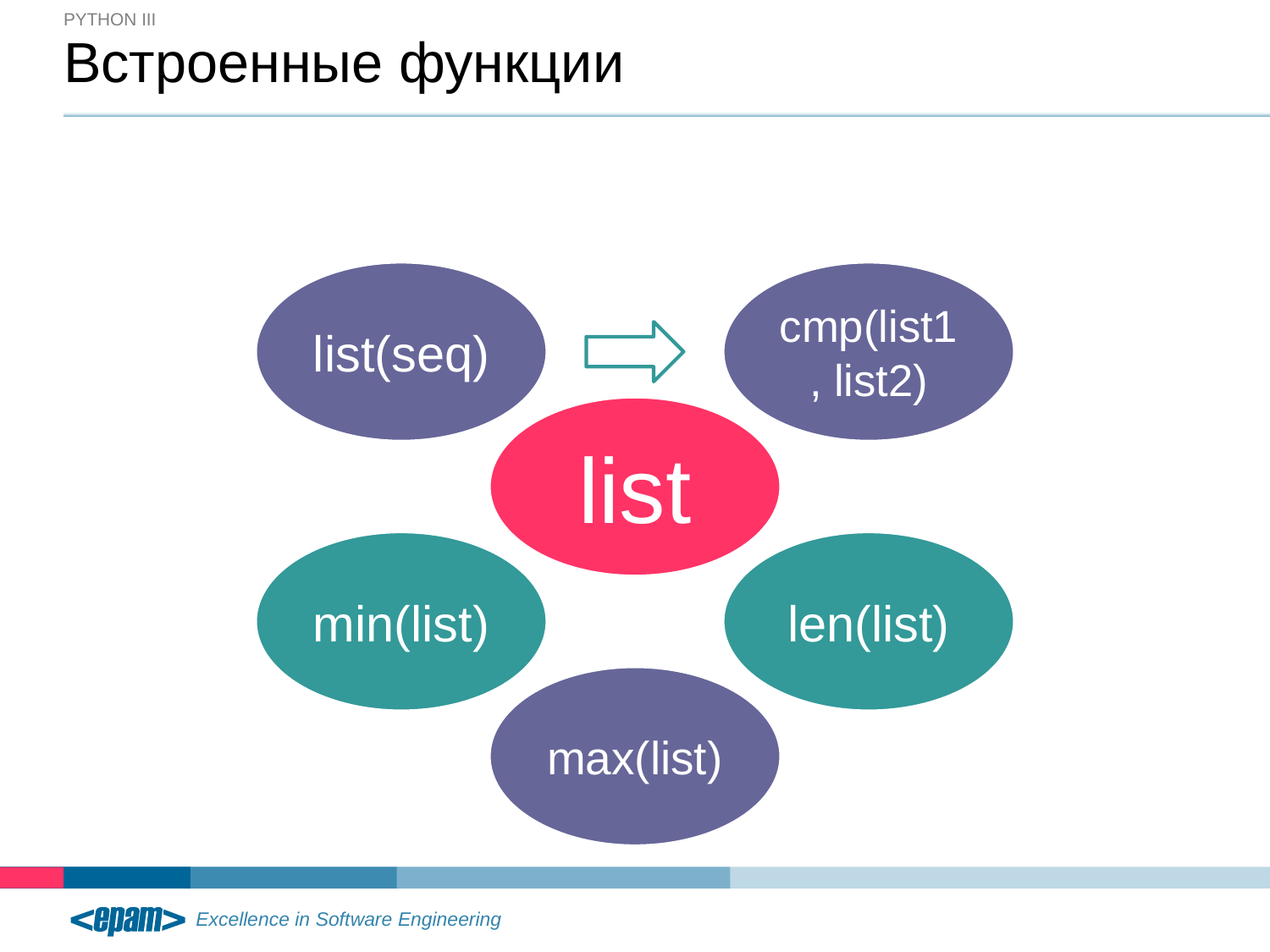

Python III
# Встроенные функции
cmp(list1, list2)
len(list)
max(list)
min(list)
list(seq)
list